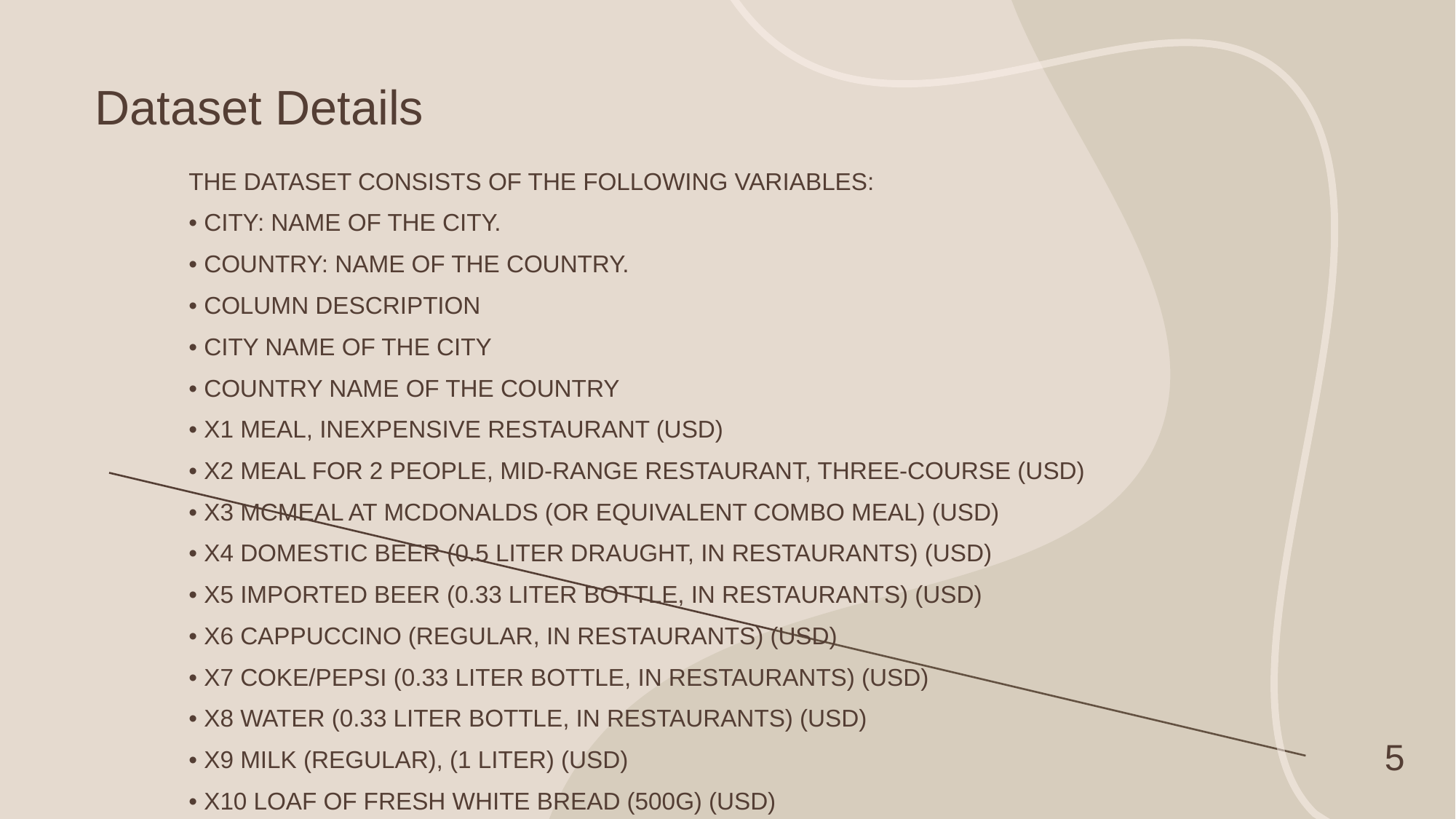

# Dataset Details
The dataset consists of the following variables:
• City: Name of the city.
• Country: Name of the country.
• Column Description
• city Name of the city
• country Name of the country
• x1 Meal, Inexpensive Restaurant (USD)
• x2 Meal for 2 People, Mid-range Restaurant, Three-course (USD)
• x3 McMeal at McDonalds (or Equivalent Combo Meal) (USD)
• x4 Domestic Beer (0.5 liter draught, in restaurants) (USD)
• x5 Imported Beer (0.33 liter bottle, in restaurants) (USD)
• x6 Cappuccino (regular, in restaurants) (USD)
• x7 Coke/Pepsi (0.33 liter bottle, in restaurants) (USD)
• x8 Water (0.33 liter bottle, in restaurants) (USD)
• x9 Milk (regular), (1 liter) (USD)
• x10 Loaf of Fresh White Bread (500g) (USD)
5